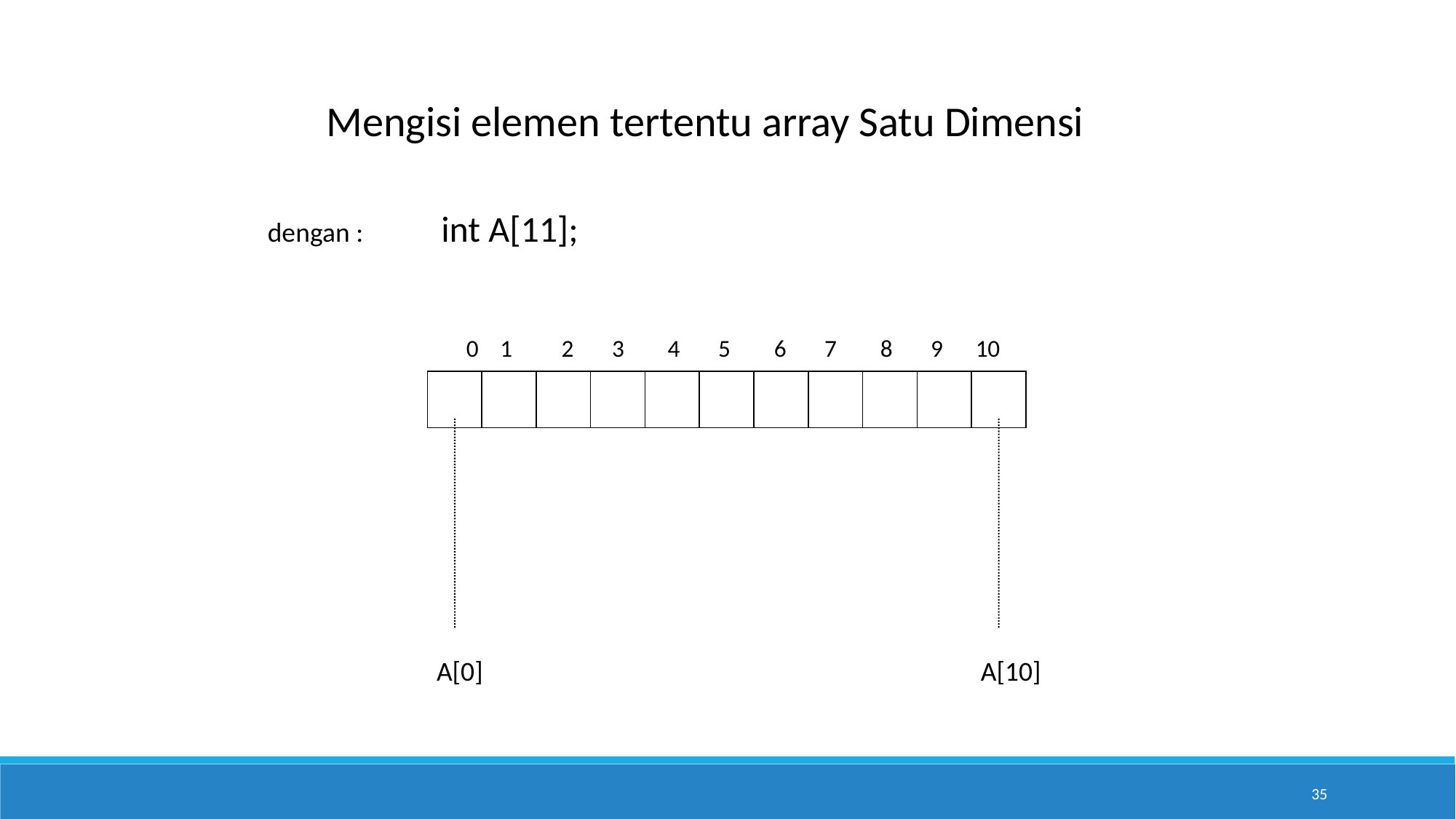

Mengisi elemen tertentu array Satu Dimensi
int A[11];
dengan :
 0    1         2       3        4       5        6       7        8       9      10

A[0]
A[10]
35